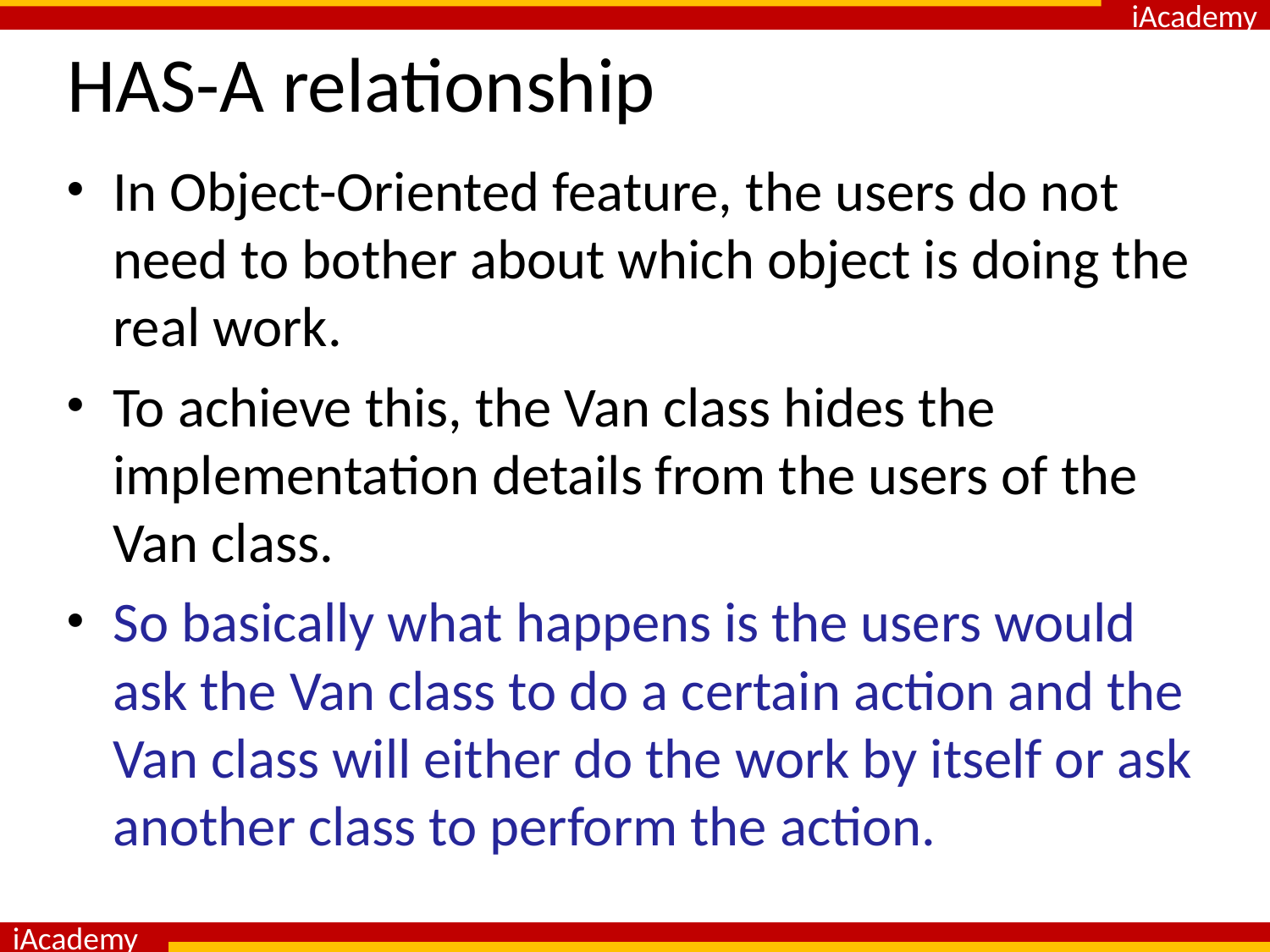

# HAS-A relationship
In Object-Oriented feature, the users do not need to bother about which object is doing the real work.
To achieve this, the Van class hides the implementation details from the users of the Van class.
So basically what happens is the users would ask the Van class to do a certain action and the Van class will either do the work by itself or ask another class to perform the action.